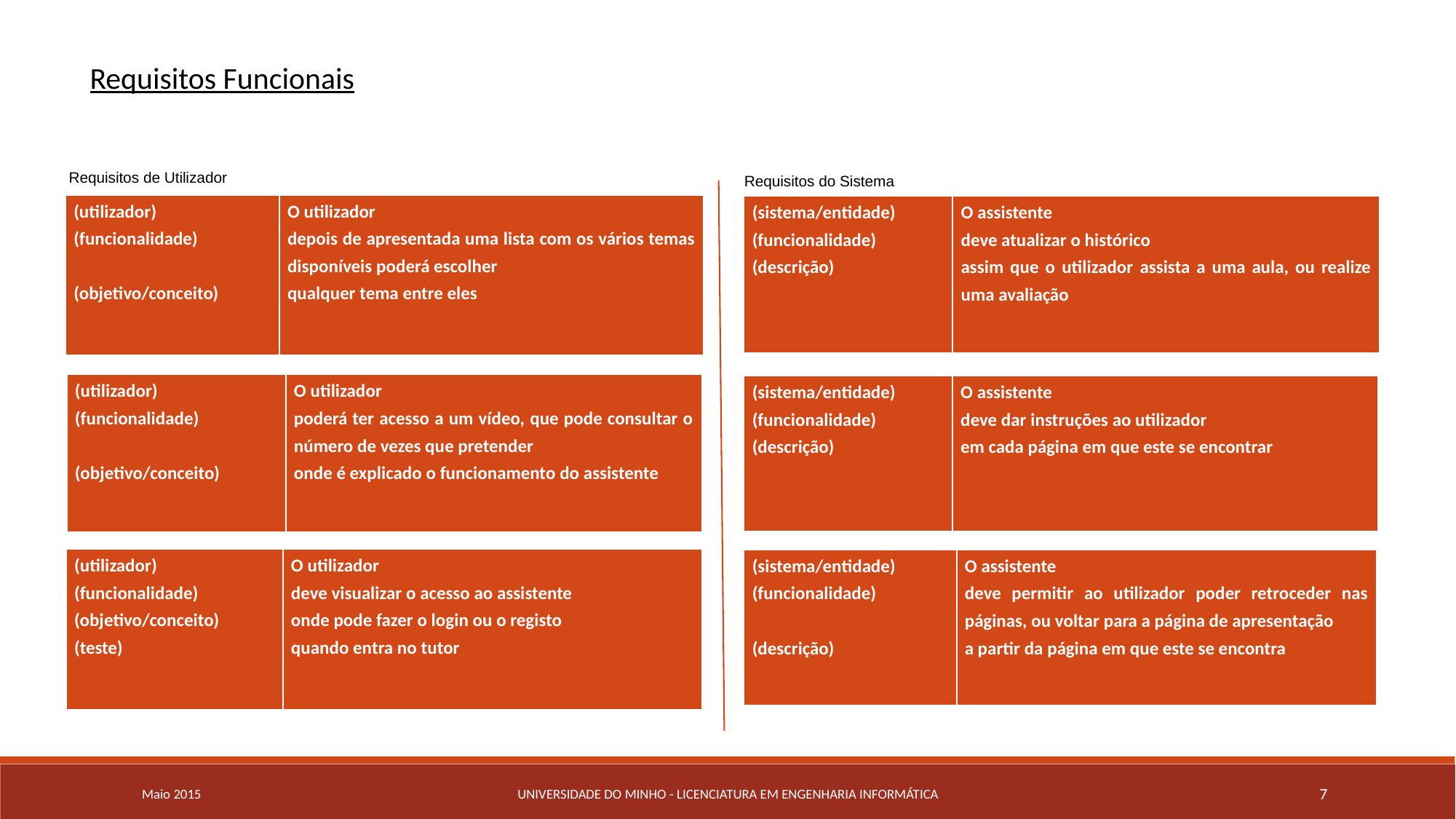

Requisitos Funcionais
Requisitos de Utilizador
Requisitos do Sistema
| (utilizador) (funcionalidade)   (objetivo/conceito) | O utilizador depois de apresentada uma lista com os vários temas disponíveis poderá escolher qualquer tema entre eles |
| --- | --- |
| (sistema/entidade) (funcionalidade) (descrição) | O assistente deve atualizar o histórico assim que o utilizador assista a uma aula, ou realize uma avaliação |
| --- | --- |
| (utilizador) (funcionalidade)   (objetivo/conceito) | O utilizador poderá ter acesso a um vídeo, que pode consultar o número de vezes que pretender onde é explicado o funcionamento do assistente |
| --- | --- |
| (sistema/entidade) (funcionalidade) (descrição) | O assistente deve dar instruções ao utilizador em cada página em que este se encontrar |
| --- | --- |
| (utilizador) (funcionalidade) (objetivo/conceito) (teste) | O utilizador deve visualizar o acesso ao assistente onde pode fazer o login ou o registo quando entra no tutor |
| --- | --- |
| (sistema/entidade) (funcionalidade)   (descrição) | O assistente deve permitir ao utilizador poder retroceder nas páginas, ou voltar para a página de apresentação a partir da página em que este se encontra |
| --- | --- |
Maio 2015
Universidade do Minho - Licenciatura em Engenharia Informática
7